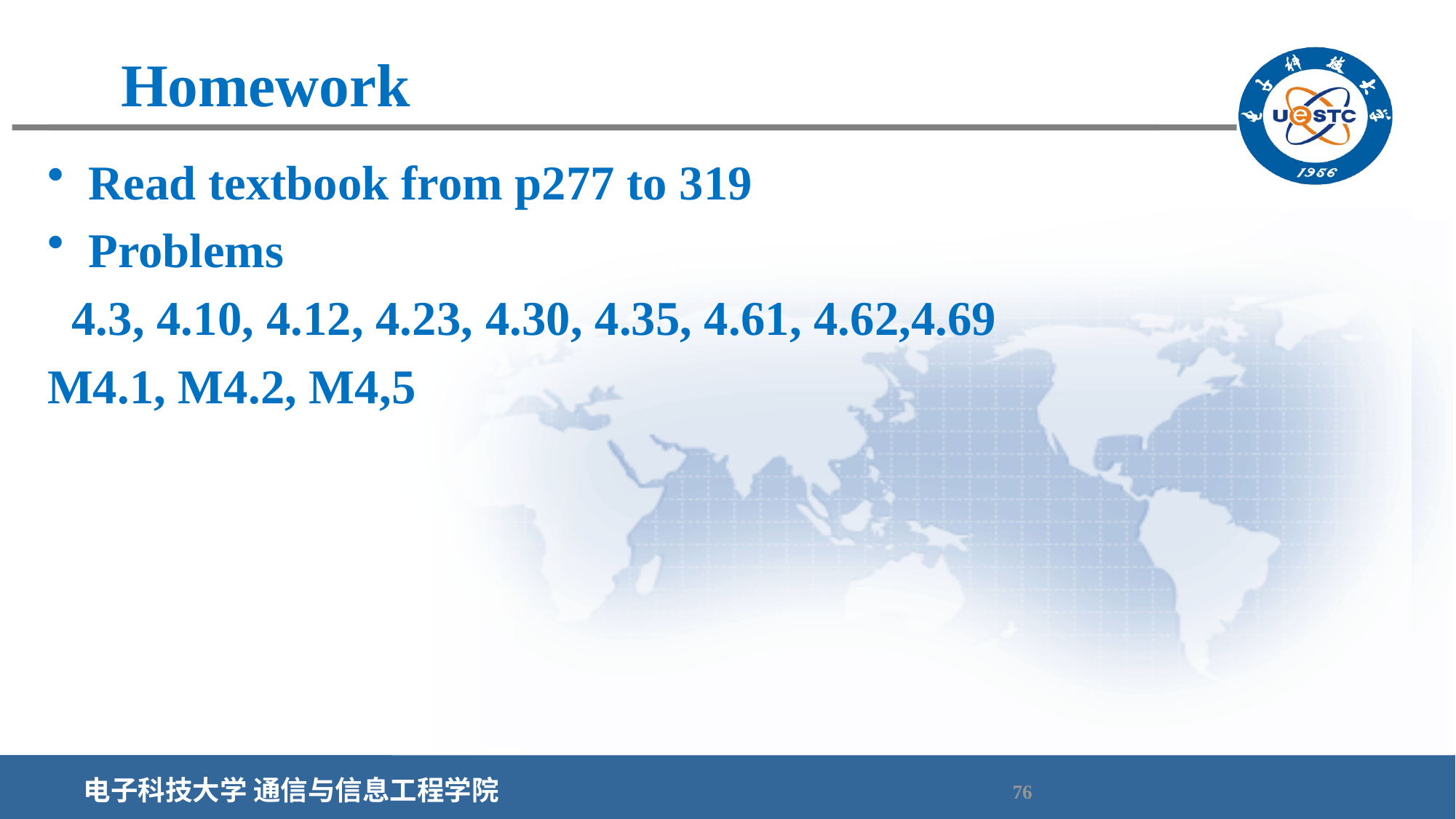

# Homework
Read textbook from p277 to 319
Problems
  4.3, 4.10, 4.12, 4.23, 4.30, 4.35, 4.61, 4.62,4.69
M4.1, M4.2, M4,5
76